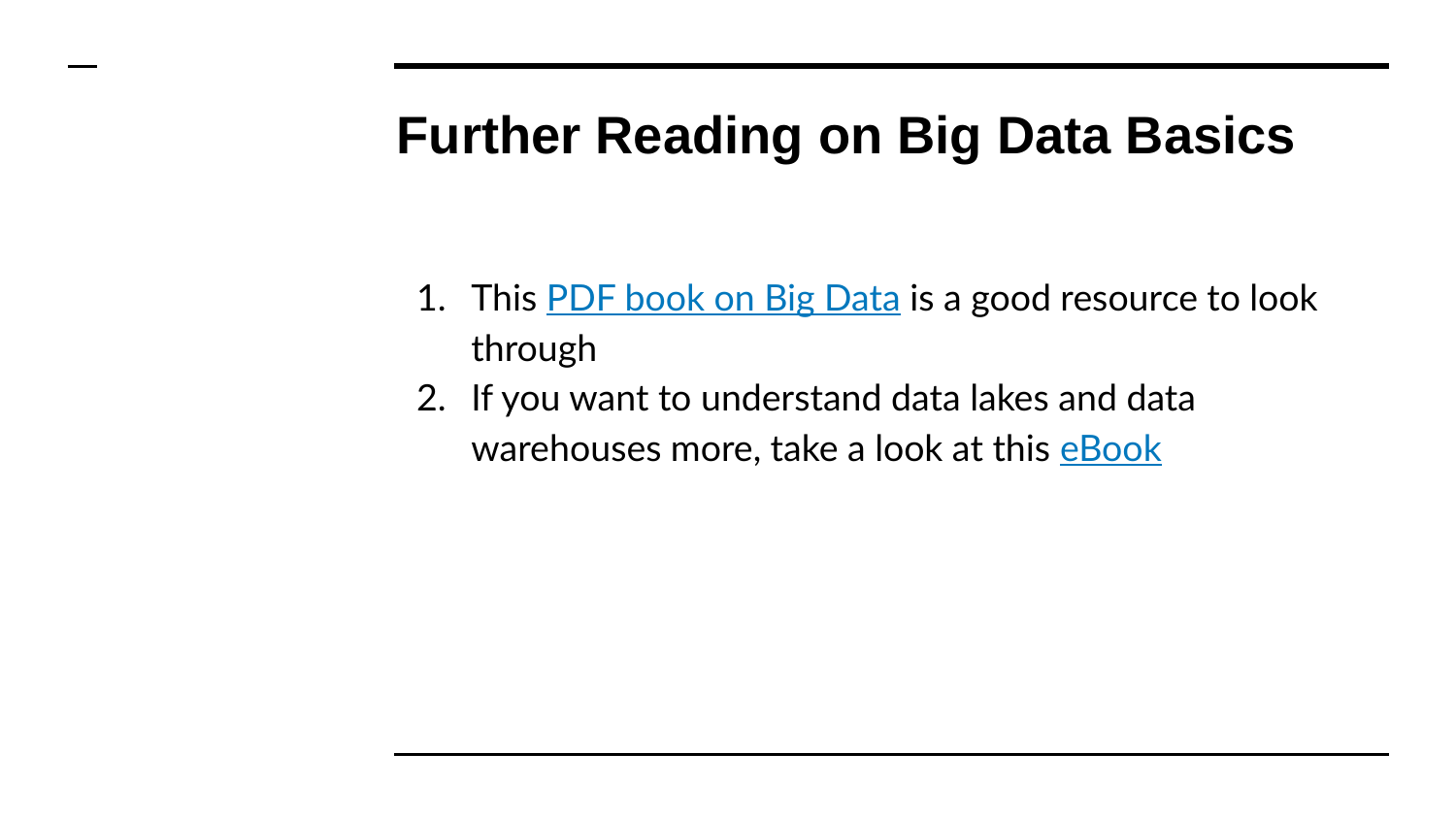

# Further Reading on Big Data Basics
This PDF book on Big Data is a good resource to look through
If you want to understand data lakes and data warehouses more, take a look at this eBook